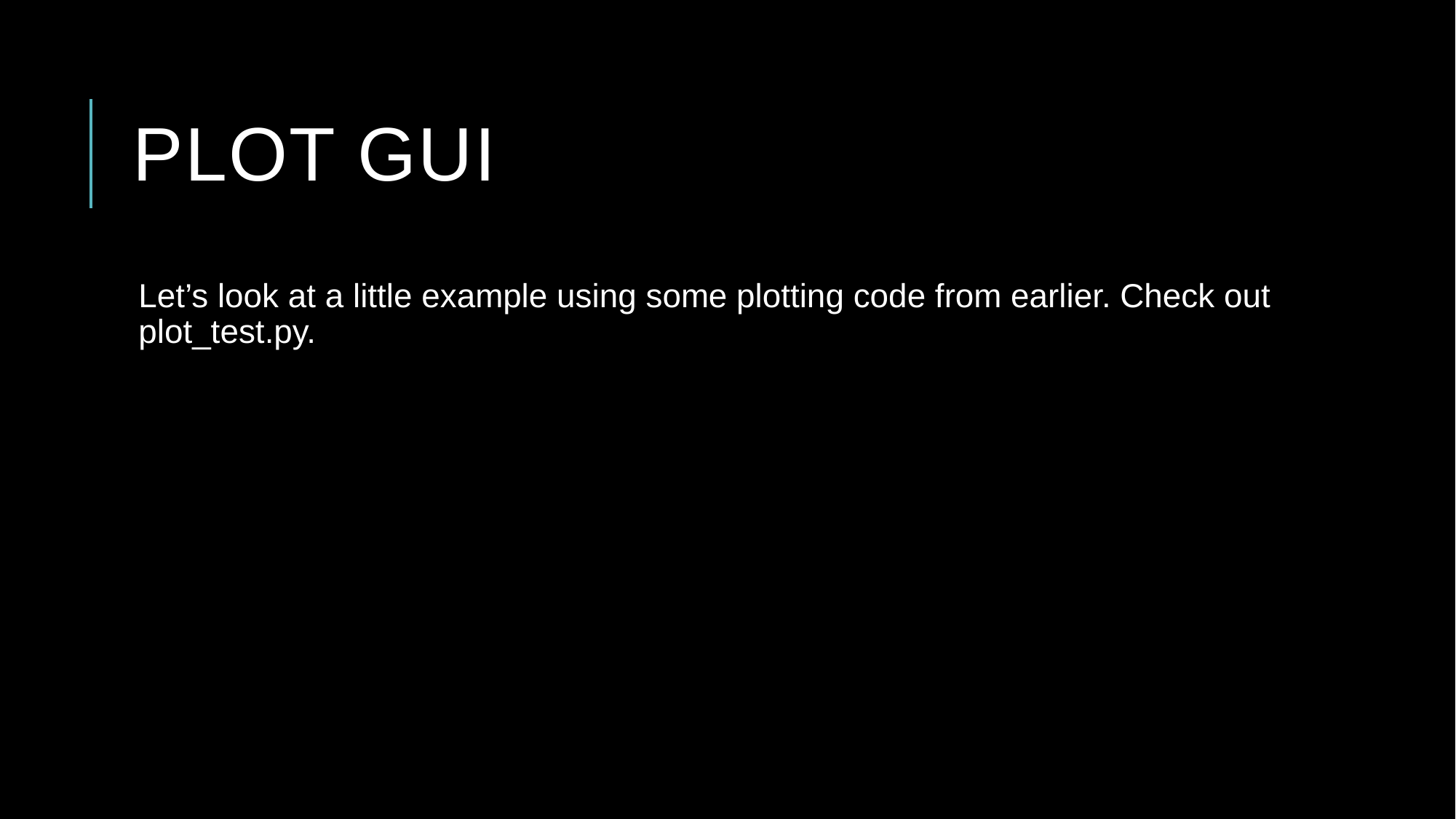

# Plot gui
Let’s look at a little example using some plotting code from earlier. Check out plot_test.py.